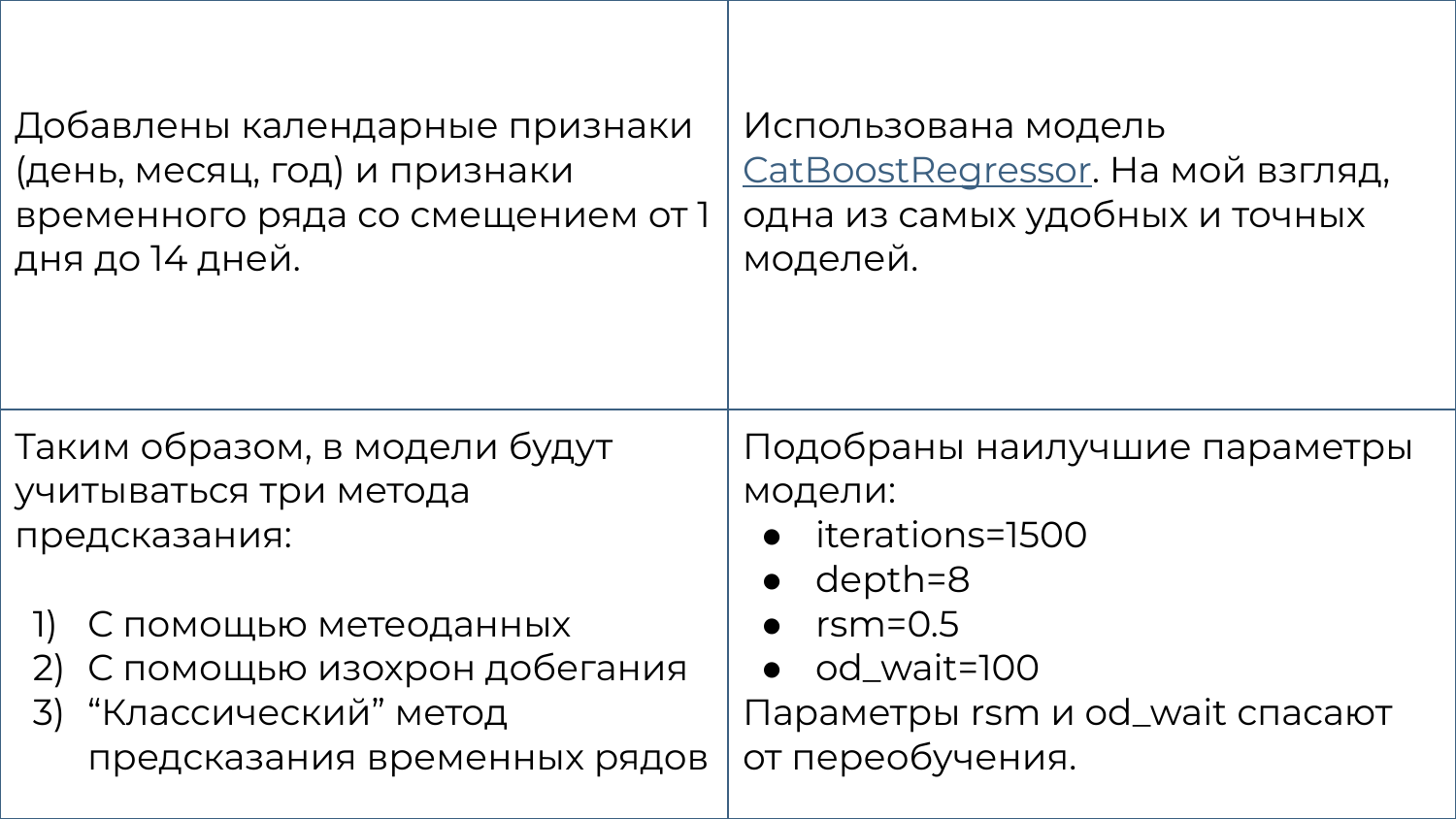

| Добавлены календарные признаки (день, месяц, год) и признаки временного ряда со смещением от 1 дня до 14 дней. | Использована модель CatBoostRegressor. На мой взгляд, одна из самых удобных и точных моделей. |
| --- | --- |
| Таким образом, в модели будут учитываться три метода предсказания: С помощью метеоданных С помощью изохрон добегания “Классический” метод предсказания временных рядов | Подобраны наилучшие параметры модели: iterations=1500 depth=8 rsm=0.5 od\_wait=100 Параметры rsm и od\_wait спасают от переобучения. |